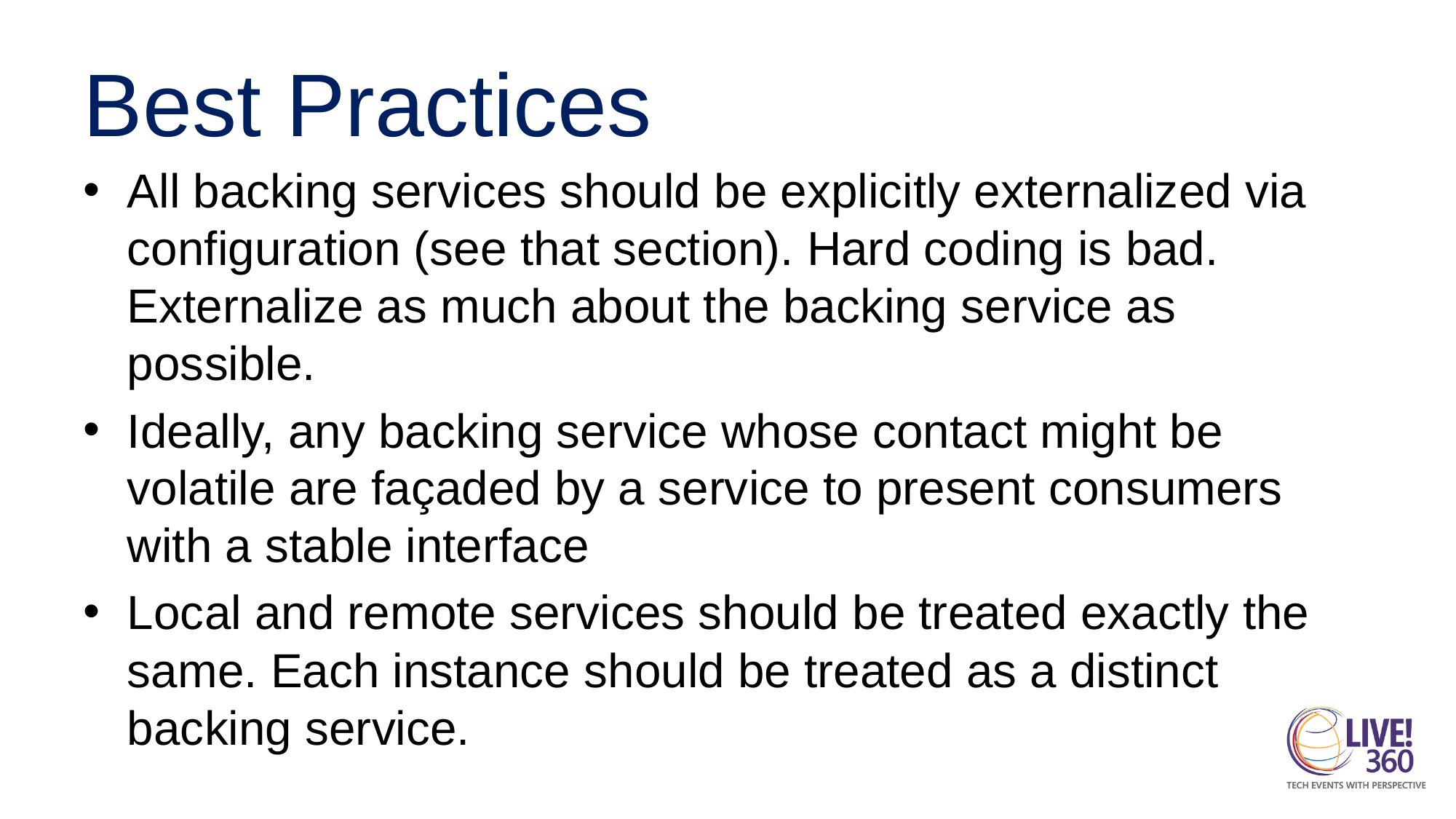

# Best Practices
All backing services should be explicitly externalized via configuration (see that section). Hard coding is bad. Externalize as much about the backing service as possible.
Ideally, any backing service whose contact might be volatile are façaded by a service to present consumers with a stable interface
Local and remote services should be treated exactly the same. Each instance should be treated as a distinct backing service.